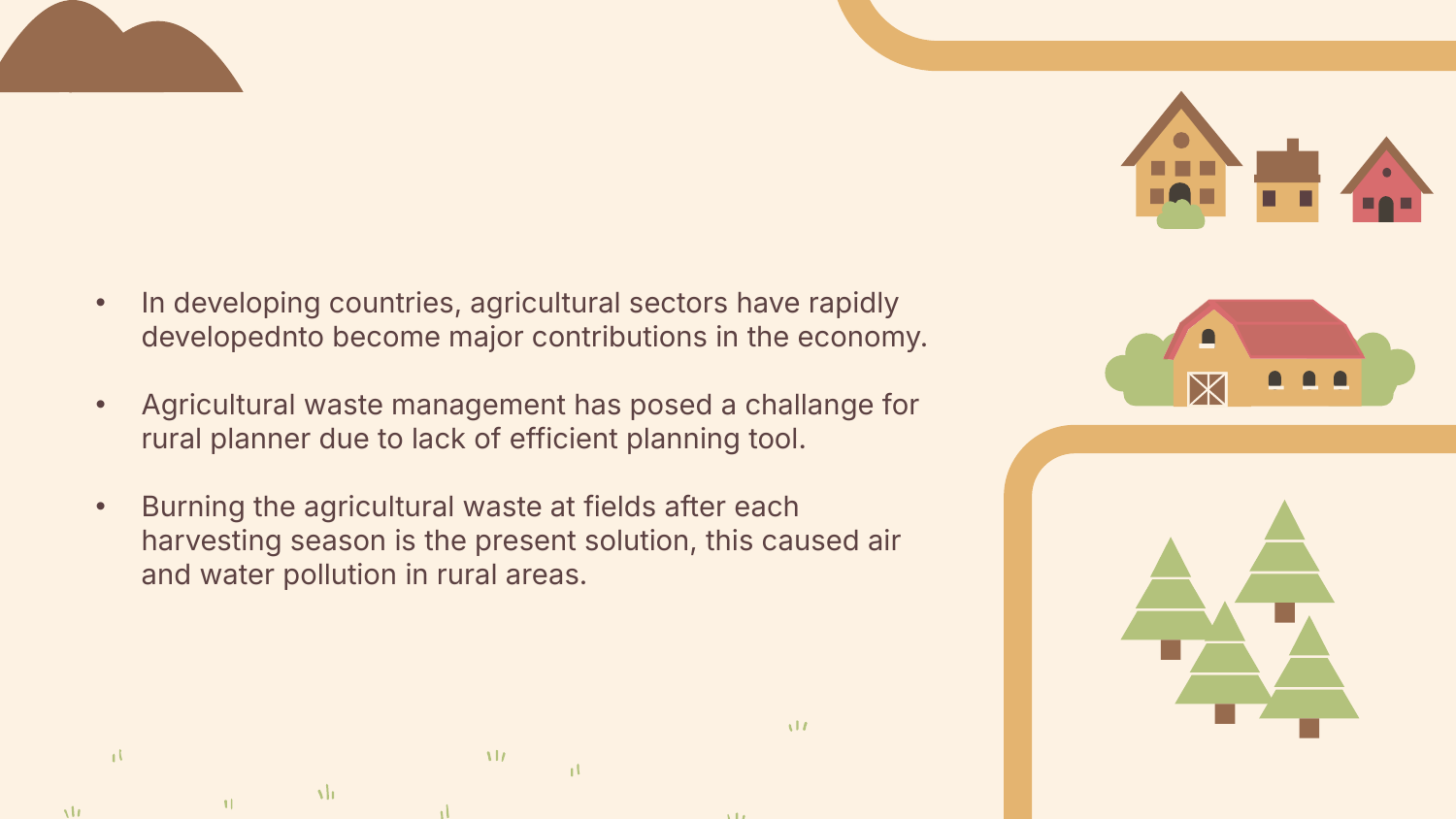

In developing countries, agricultural sectors have rapidly developednto become major contributions in the economy.

Agricultural waste management has posed a challange for rural planner due to lack of efficient planning tool.

Burning the agricultural waste at fields after each harvesting season is the present solution, this caused air and water pollution in rural areas.